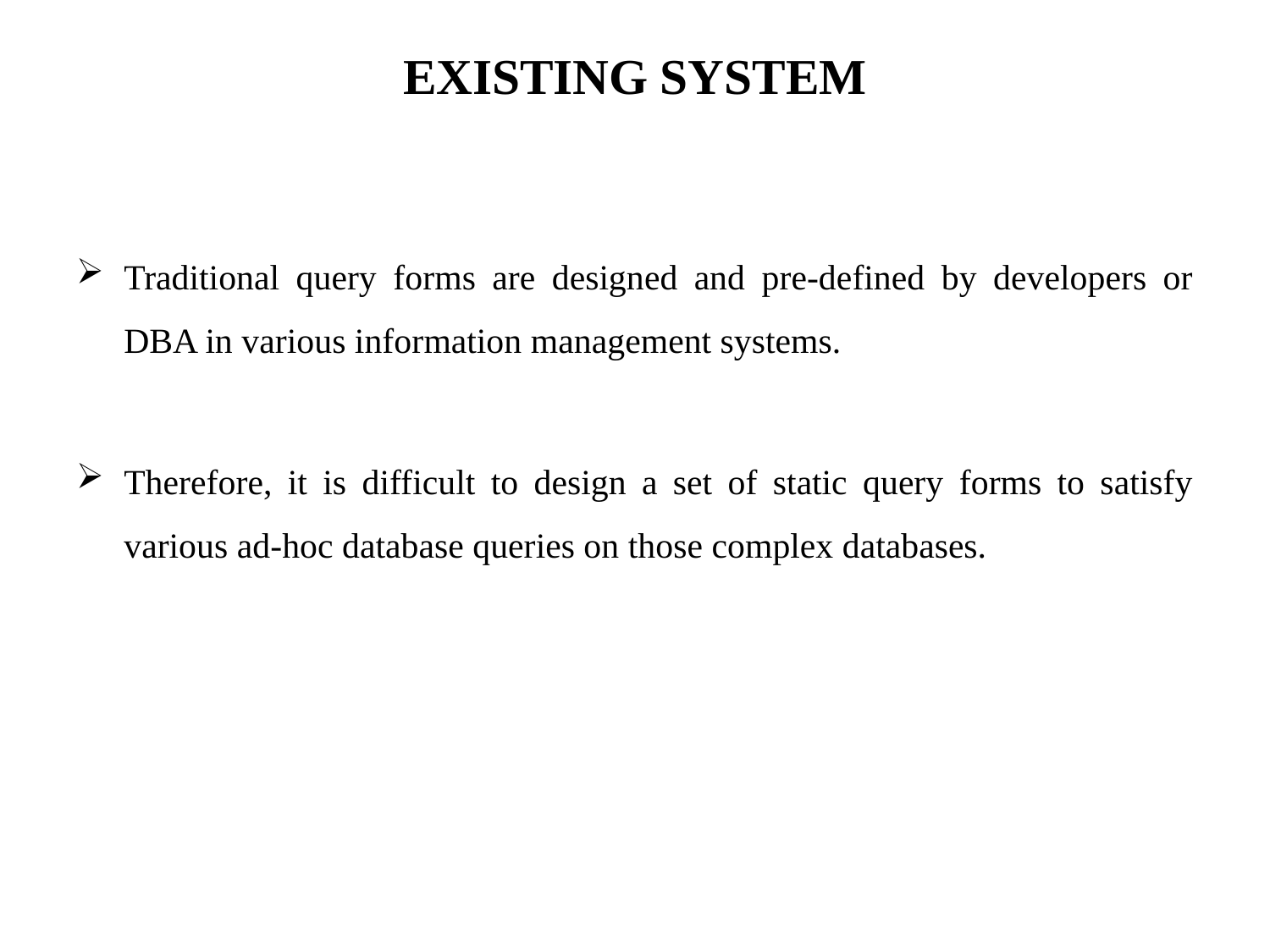

# EXISTING SYSTEM

Traditional query forms are designed and pre-defined by developers or DBA in various information management systems.

Therefore, it is difficult to design a set of static query forms to satisfy various ad-hoc database queries on those complex databases.